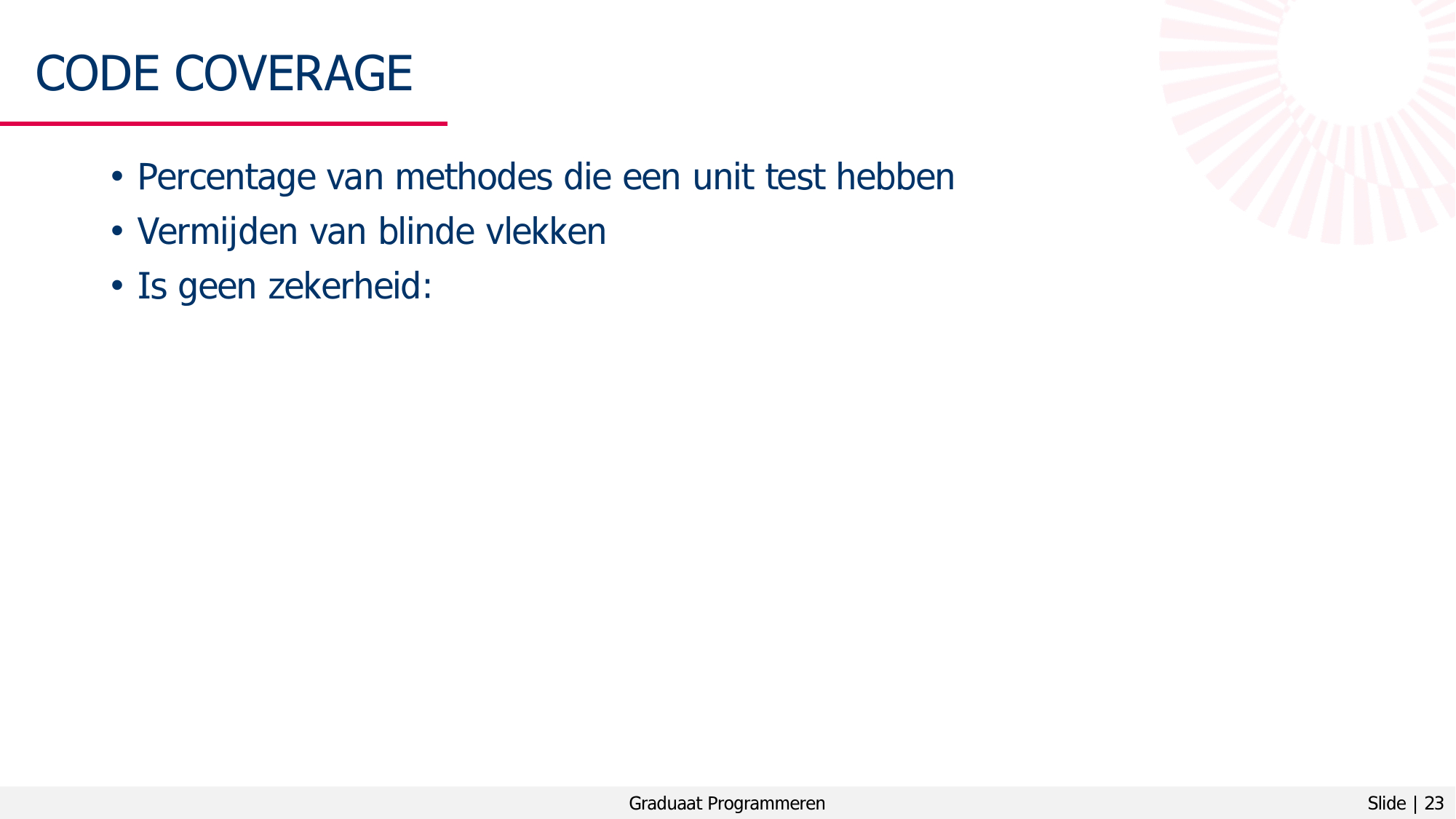

# Code coverage
Percentage van methodes die een unit test hebben
Vermijden van blinde vlekken
Is geen zekerheid: